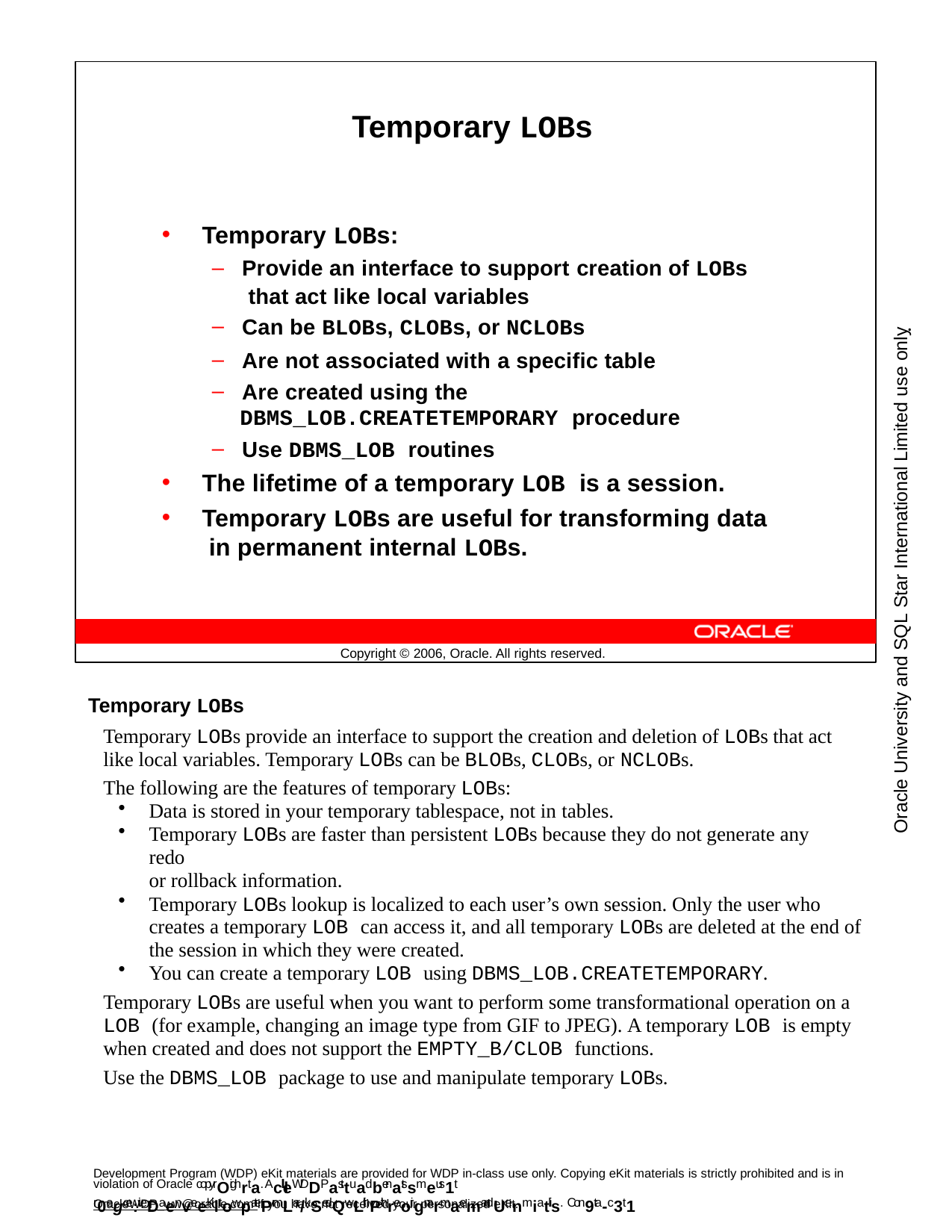

Temporary LOBs
Temporary LOBs:
Provide an interface to support creation of LOBs  that act like local variables
Can be BLOBs, CLOBs, or NCLOBs
Are not associated with a specific table
Are created using the
DBMS_LOB.CREATETEMPORARY procedure
Use DBMS_LOB routines
The lifetime of a temporary LOB is a session.
Temporary LOBs are useful for transforming data  in permanent internal LOBs.
Oracle University and SQL Star International Limited use onlyฺ
Copyright © 2006, Oracle. All rights reserved.
Temporary LOBs
Temporary LOBs provide an interface to support the creation and deletion of LOBs that act  like local variables. Temporary LOBs can be BLOBs, CLOBs, or NCLOBs.
The following are the features of temporary LOBs:
Data is stored in your temporary tablespace, not in tables.
Temporary LOBs are faster than persistent LOBs because they do not generate any redo
or rollback information.
Temporary LOBs lookup is localized to each user’s own session. Only the user who  creates a temporary LOB can access it, and all temporary LOBs are deleted at the end of
the session in which they were created.
You can create a temporary LOB using DBMS_LOB.CREATETEMPORARY.
Temporary LOBs are useful when you want to perform some transformational operation on a  LOB (for example, changing an image type from GIF to JPEG). A temporary LOB is empty  when created and does not support the EMPTY_B/CLOB functions.
Use the DBMS_LOB package to use and manipulate temporary LOBs.
Development Program (WDP) eKit materials are provided for WDP in-class use only. Copying eKit materials is strictly prohibited and is in
violation of Oracle copyrOighrta. AcllleWDDPasttuadbenatssmeus1t r0egce:iveDaenveeKiltowpatePrmLar/kSedQwLithPthreoir gnarmaemandUenmiatils. Con9ta-c3t1
OracleWDP_ww@oracle.com if you have not received your personalized eKit.